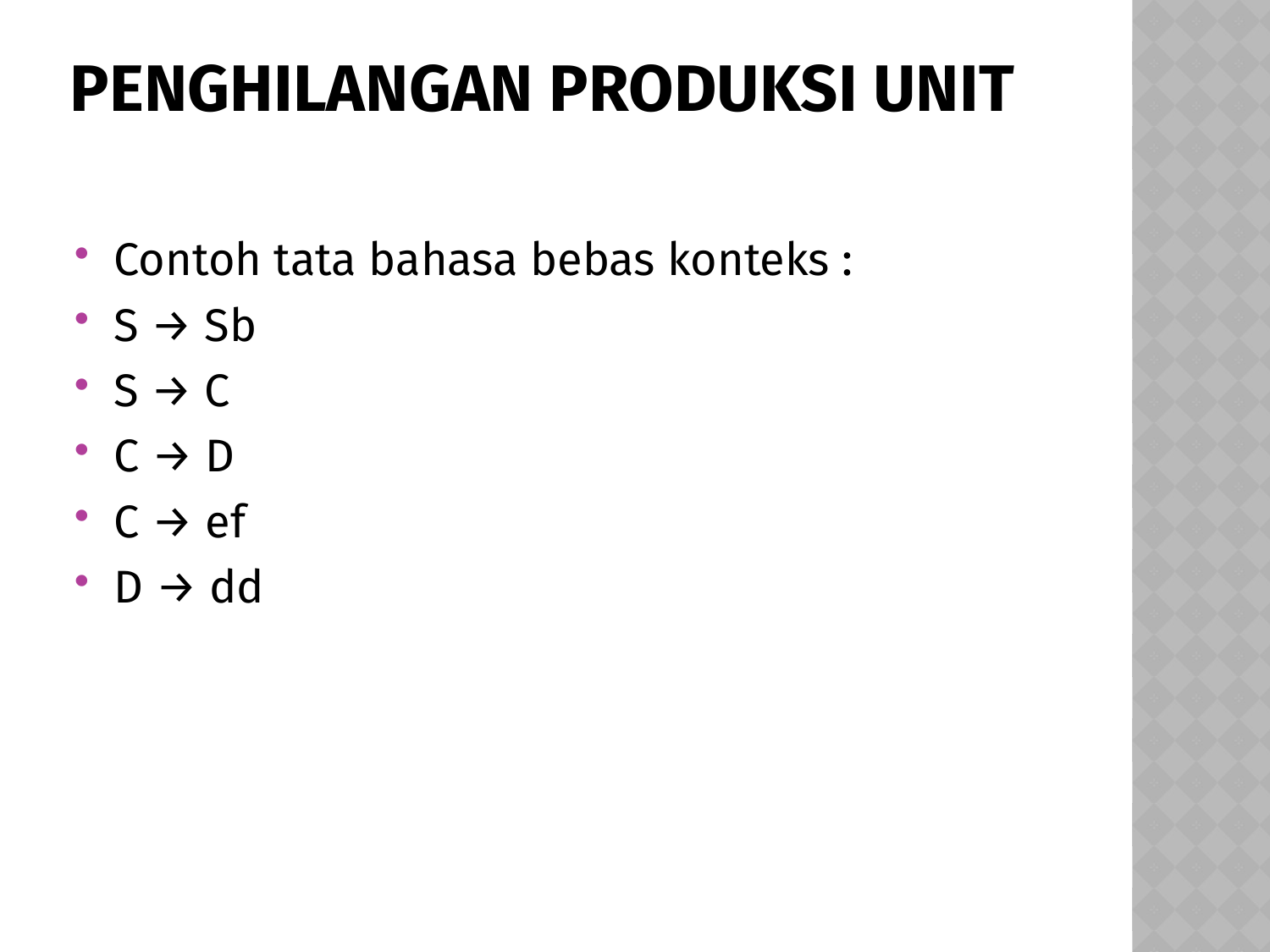

# Penghilangan Produksi Unit
Contoh tata bahasa bebas konteks :
S → Sb
S → C
C → D
C → ef
D → dd